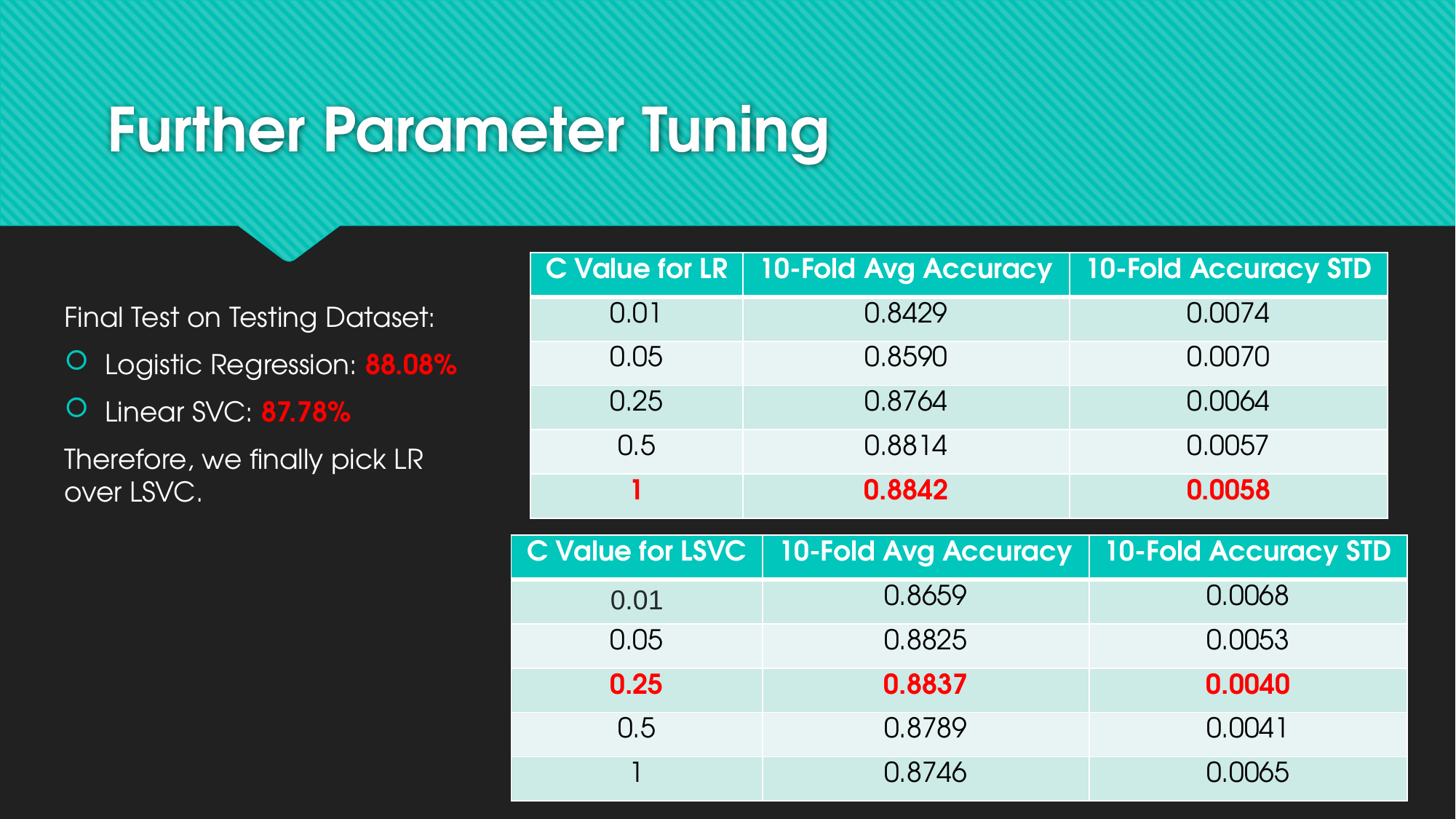

# Further Parameter Tuning
| C Value for LR | 10-Fold Avg Accuracy | 10-Fold Accuracy STD |
| --- | --- | --- |
| 0.01 | 0.8429 | 0.0074 |
| 0.05 | 0.8590 | 0.0070 |
| 0.25 | 0.8764 | 0.0064 |
| 0.5 | 0.8814 | 0.0057 |
| 1 | 0.8842 | 0.0058 |
Final Test on Testing Dataset:
Logistic Regression: 88.08%
Linear SVC: 87.78%
Therefore, we finally pick LR over LSVC.
| C Value for LSVC | 10-Fold Avg Accuracy | 10-Fold Accuracy STD |
| --- | --- | --- |
| 0.01 | 0.8659 | 0.0068 |
| 0.05 | 0.8825 | 0.0053 |
| 0.25 | 0.8837 | 0.0040 |
| 0.5 | 0.8789 | 0.0041 |
| 1 | 0.8746 | 0.0065 |